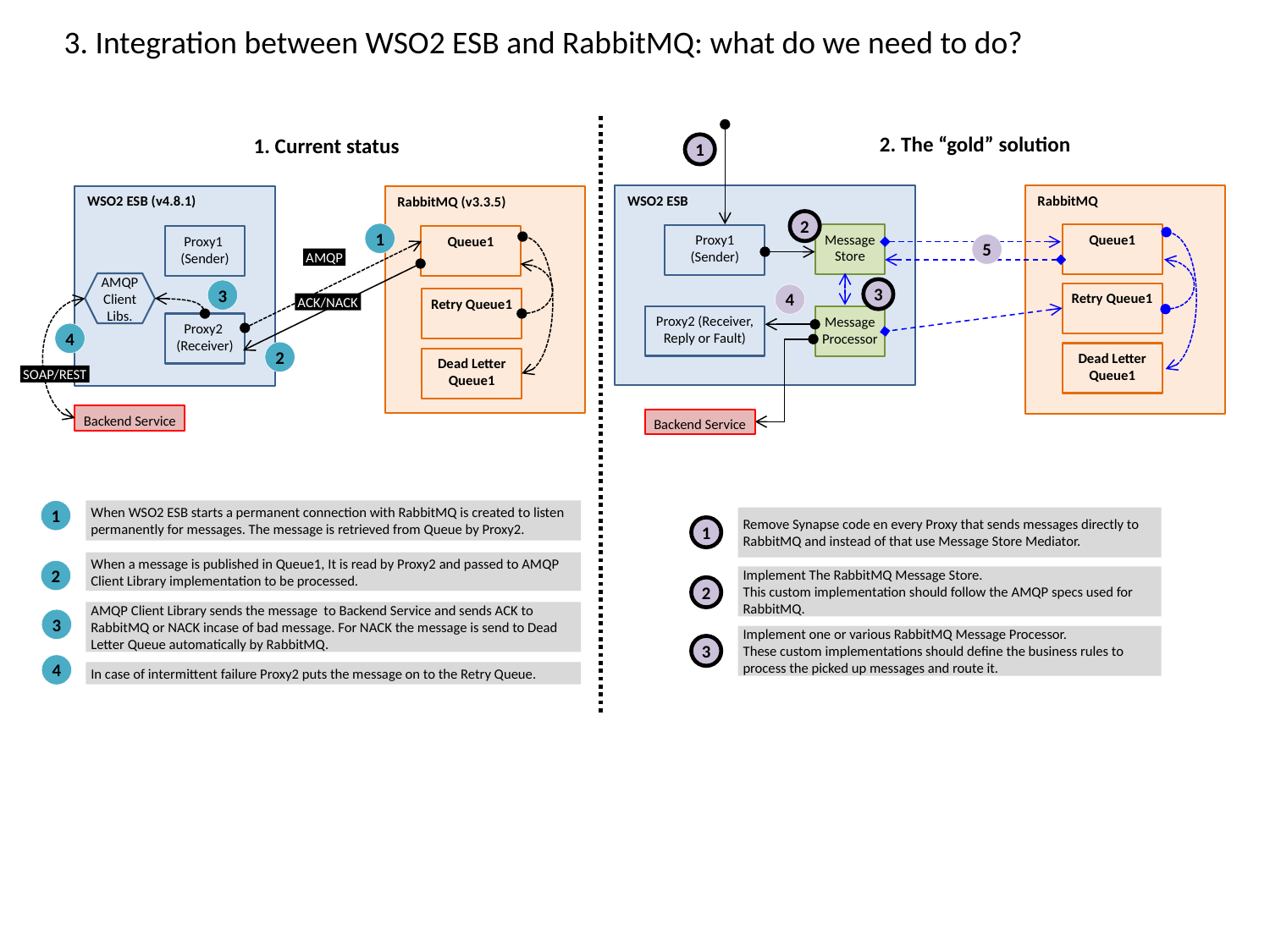

3. Integration between WSO2 ESB and RabbitMQ: what do we need to do?
2. The “gold” solution
1. Current status
1
WSO2 ESB
RabbitMQ
WSO2 ESB (v4.8.1)
RabbitMQ (v3.3.5)
2

1
Message Store
Queue1
Proxy1
(Sender)
Proxy1
(Sender)
Queue1

5

AMQP

AMQP Client Libs.
3
3
Retry Queue1
4
Retry Queue1
ACK/NACK
Proxy2 (Receiver, Reply or Fault)
Message Processor

Proxy2
(Receiver)
4

2
Dead Letter Queue1
Dead Letter Queue1
SOAP/REST
Backend Service
Backend Service
1
When WSO2 ESB starts a permanent connection with RabbitMQ is created to listen permanently for messages. The message is retrieved from Queue by Proxy2.
Remove Synapse code en every Proxy that sends messages directly to RabbitMQ and instead of that use Message Store Mediator.
1
When a message is published in Queue1, It is read by Proxy2 and passed to AMQP Client Library implementation to be processed.
2
Implement The RabbitMQ Message Store.
This custom implementation should follow the AMQP specs used for RabbitMQ.
2
AMQP Client Library sends the message  to Backend Service and sends ACK to RabbitMQ or NACK incase of bad message. For NACK the message is send to Dead Letter Queue automatically by RabbitMQ.
3
Implement one or various RabbitMQ Message Processor.
These custom implementations should define the business rules to process the picked up messages and route it.
3
4
In case of intermittent failure Proxy2 puts the message on to the Retry Queue.